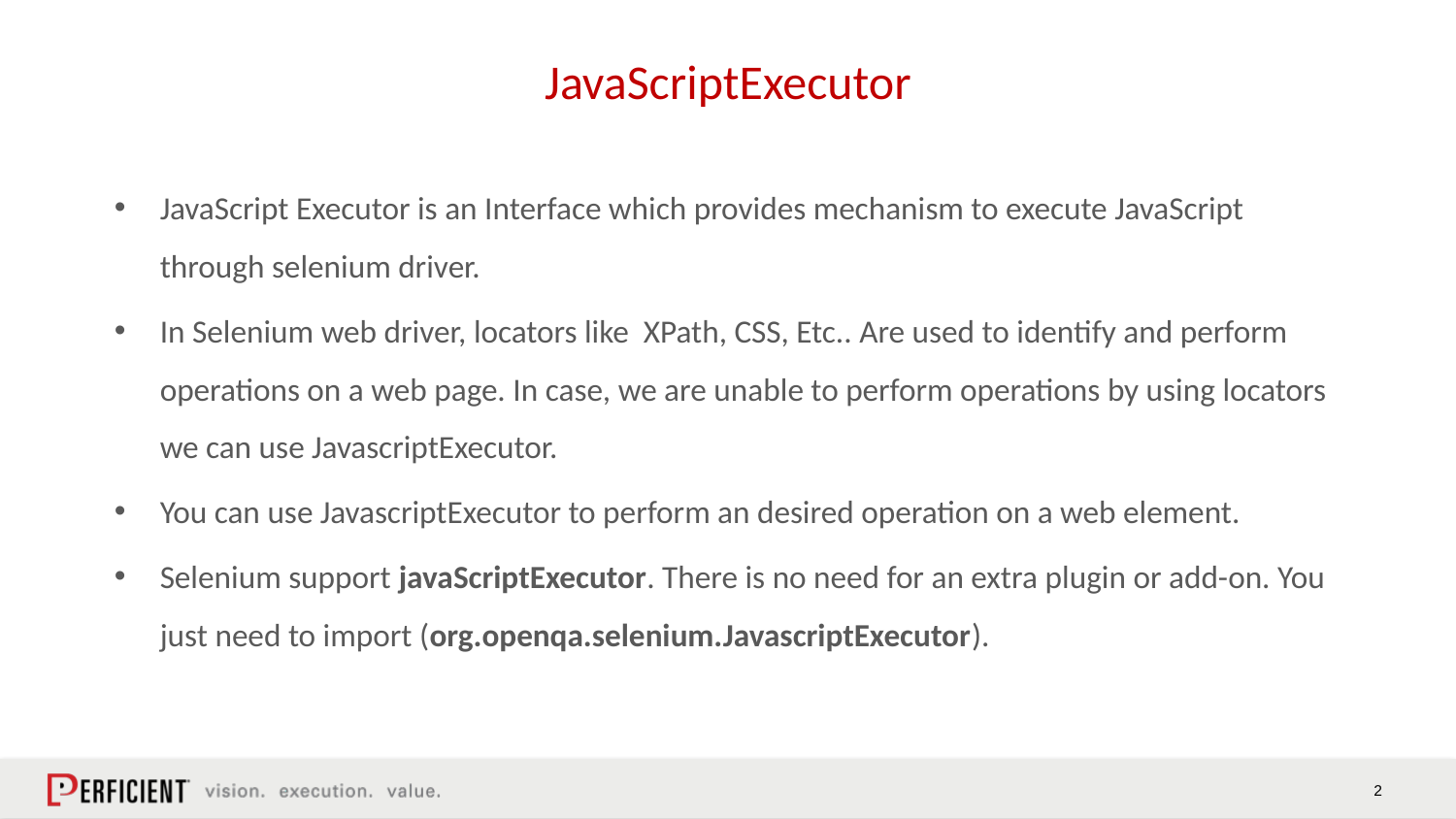

# JavaScriptExecutor
JavaScript Executor is an Interface which provides mechanism to execute JavaScript through selenium driver.
In Selenium web driver, locators like  XPath, CSS, Etc.. Are used to identify and perform operations on a web page. In case, we are unable to perform operations by using locators we can use JavascriptExecutor.
You can use JavascriptExecutor to perform an desired operation on a web element.
Selenium support javaScriptExecutor. There is no need for an extra plugin or add-on. You just need to import (org.openqa.selenium.JavascriptExecutor).